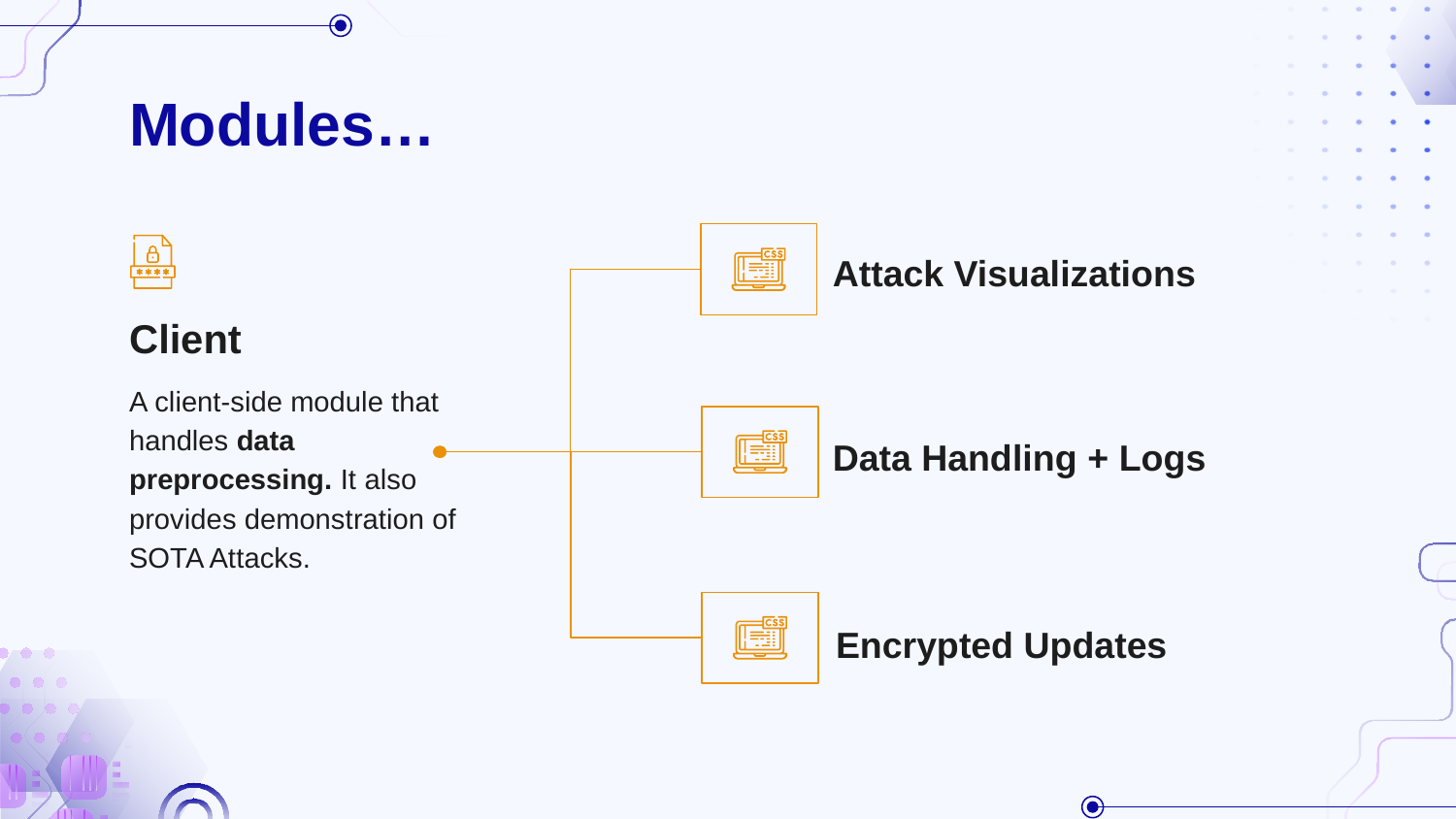

# Modules…

Attack Visualizations

Client
A client-side module that handles data preprocessing. It also provides demonstration of SOTA Attacks.

Data Handling + Logs

Encrypted Updates